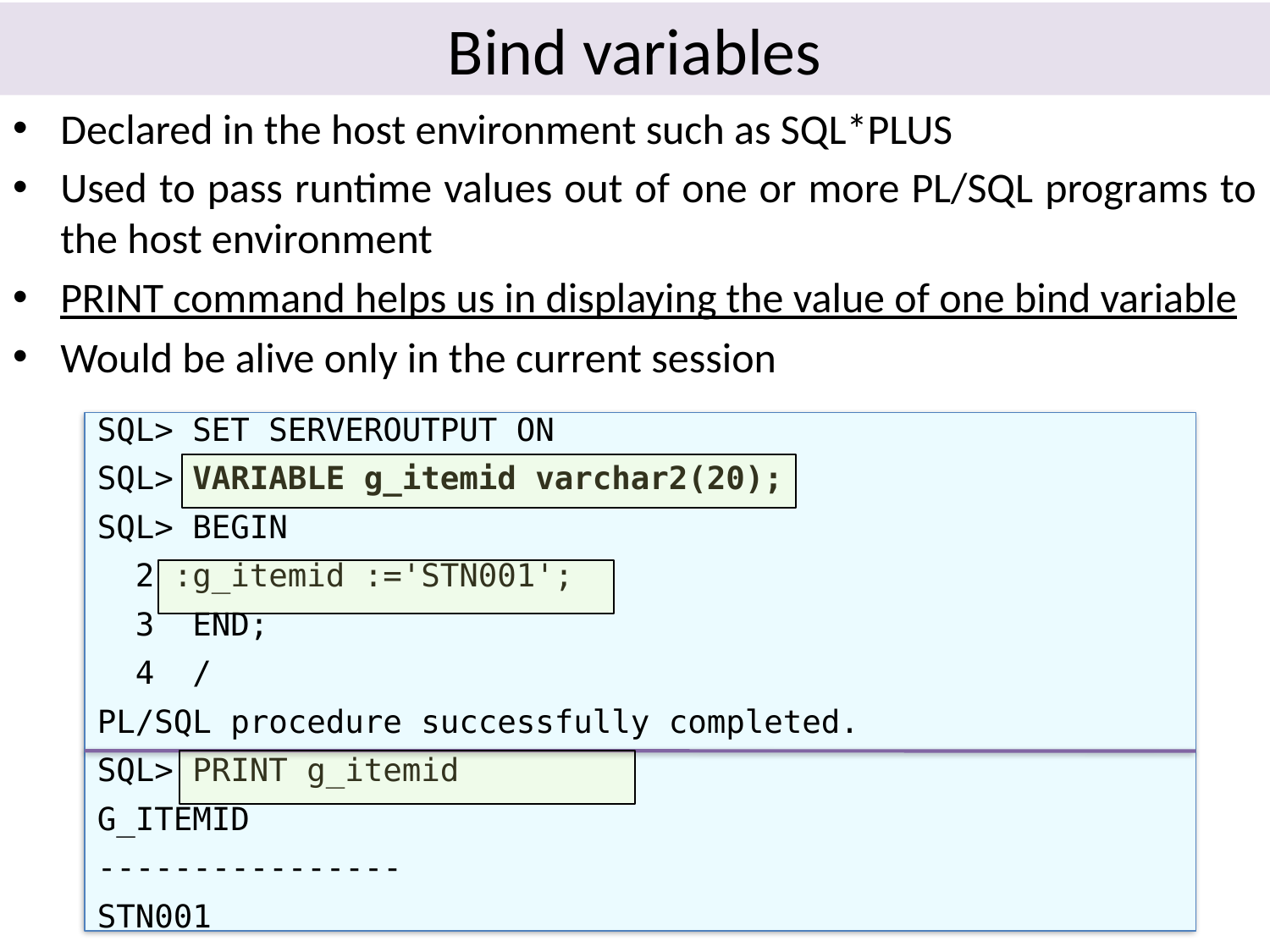

# Bind variables
Declared in the host environment such as SQL*PLUS
Used to pass runtime values out of one or more PL/SQL programs to the host environment
PRINT command helps us in displaying the value of one bind variable
Would be alive only in the current session
SQL> SET SERVEROUTPUT ON
SQL> VARIABLE g_itemid varchar2(20);
SQL> BEGIN
  2 :g_itemid :='STN001';
  3  END;
  4  /
PL/SQL procedure successfully completed.
SQL> PRINT g_itemid
G_ITEMID
----------------
STN001